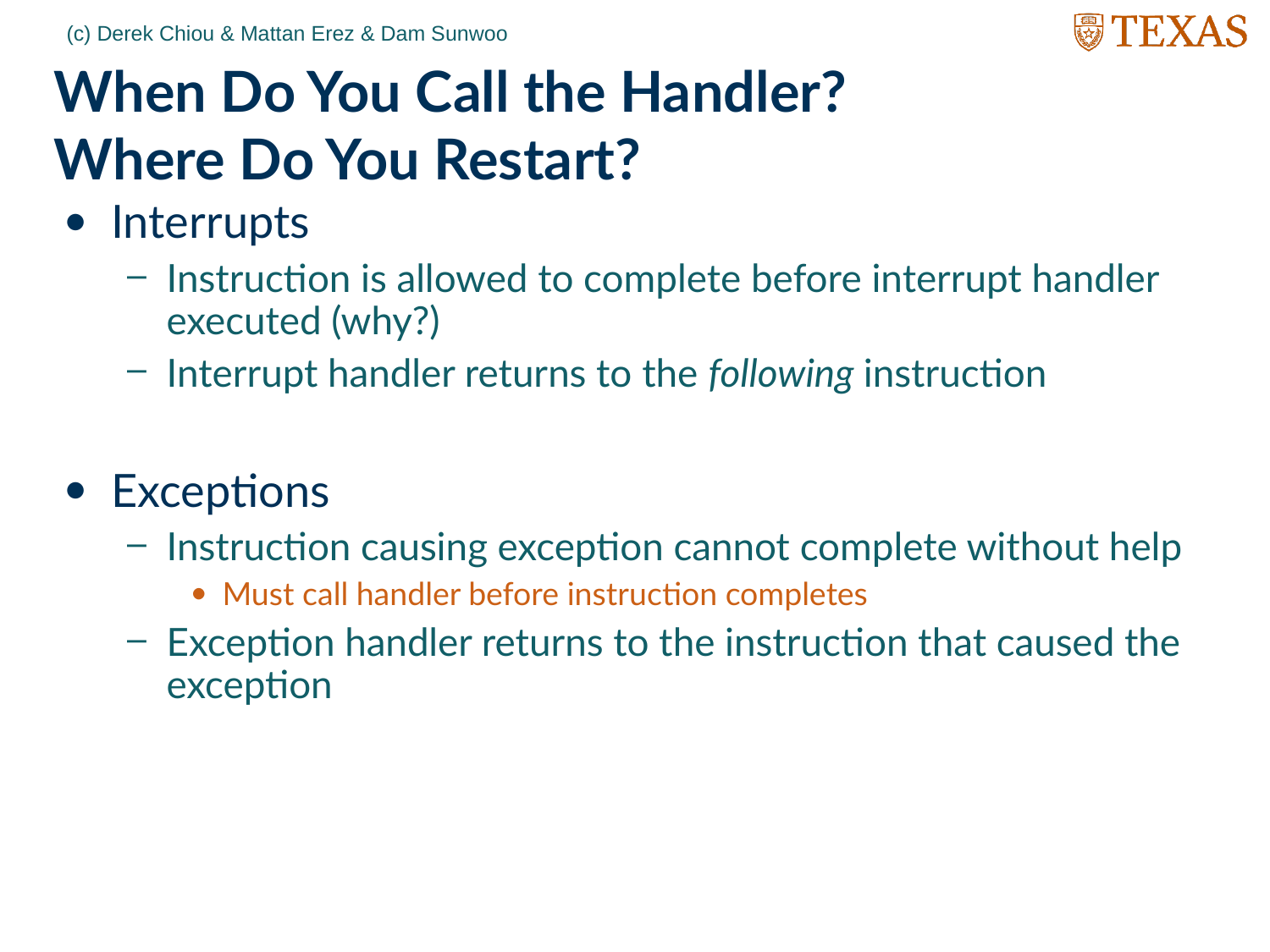

(c) Derek Chiou & Mattan Erez & Dam Sunwoo
# When Do You Call the Handler? Where Do You Restart?
Interrupts
Instruction is allowed to complete before interrupt handler executed (why?)
Interrupt handler returns to the following instruction

Exceptions
Instruction causing exception cannot complete without help
Must call handler before instruction completes
Exception handler returns to the instruction that caused the exception